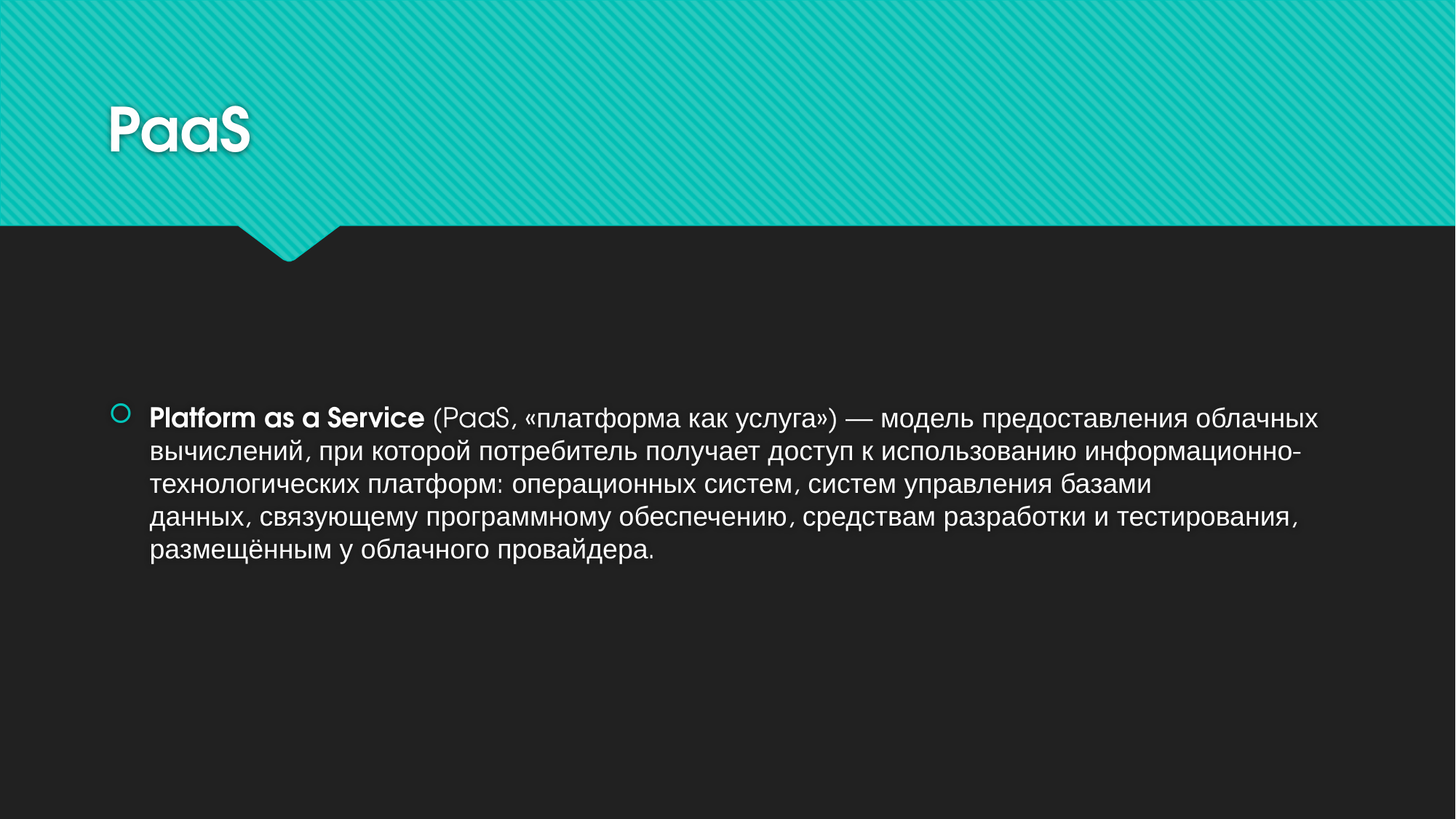

# PaaS
Platform as a Service (PaaS, «платформа как услуга») — модель предоставления облачных вычислений, при которой потребитель получает доступ к использованию информационно-технологических платформ: операционных систем, систем управления базами данных, связующему программному обеспечению, средствам разработки и тестирования, размещённым у облачного провайдера.